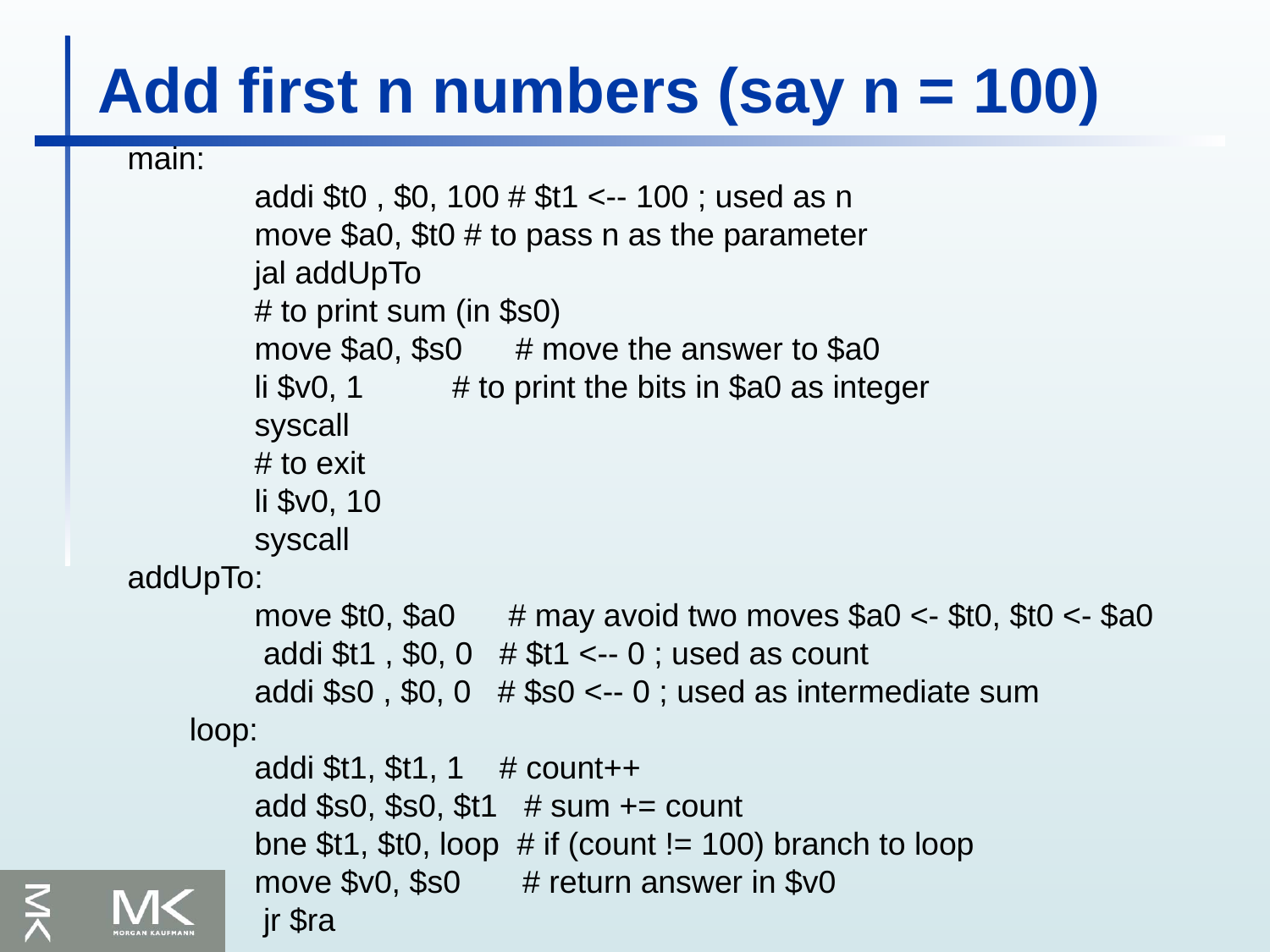

# Add first n numbers (say n = 100)
main:
	addi $t0 , $0, 100 # $t1 <-- 100 ; used as n
	move $a0, $t0 # to pass n as the parameter
	jal addUpTo
	# to print sum (in $s0)
	move $a0, $s0      # move the answer to $a0
	li $v0, 1          # to print the bits in $a0 as integer
	syscall
	# to exit
	li $v0, 10
	syscall
addUpTo:
    	move $t0, $a0      # may avoid two moves $a0 <- $t0, $t0 <- $a0
   	 addi $t1 , $0, 0   # $t1 <-- 0 ; used as count
	addi $s0 , $0, 0   # $s0 <-- 0 ; used as intermediate sum
       loop:
    	addi $t1, $t1, 1    # count++
	add $s0, $s0, $t1   # sum += count
	bne $t1, $t0, loop  # if (count != 100) branch to loop
	move $v0, $s0       # return answer in $v0
  	 jr $ra